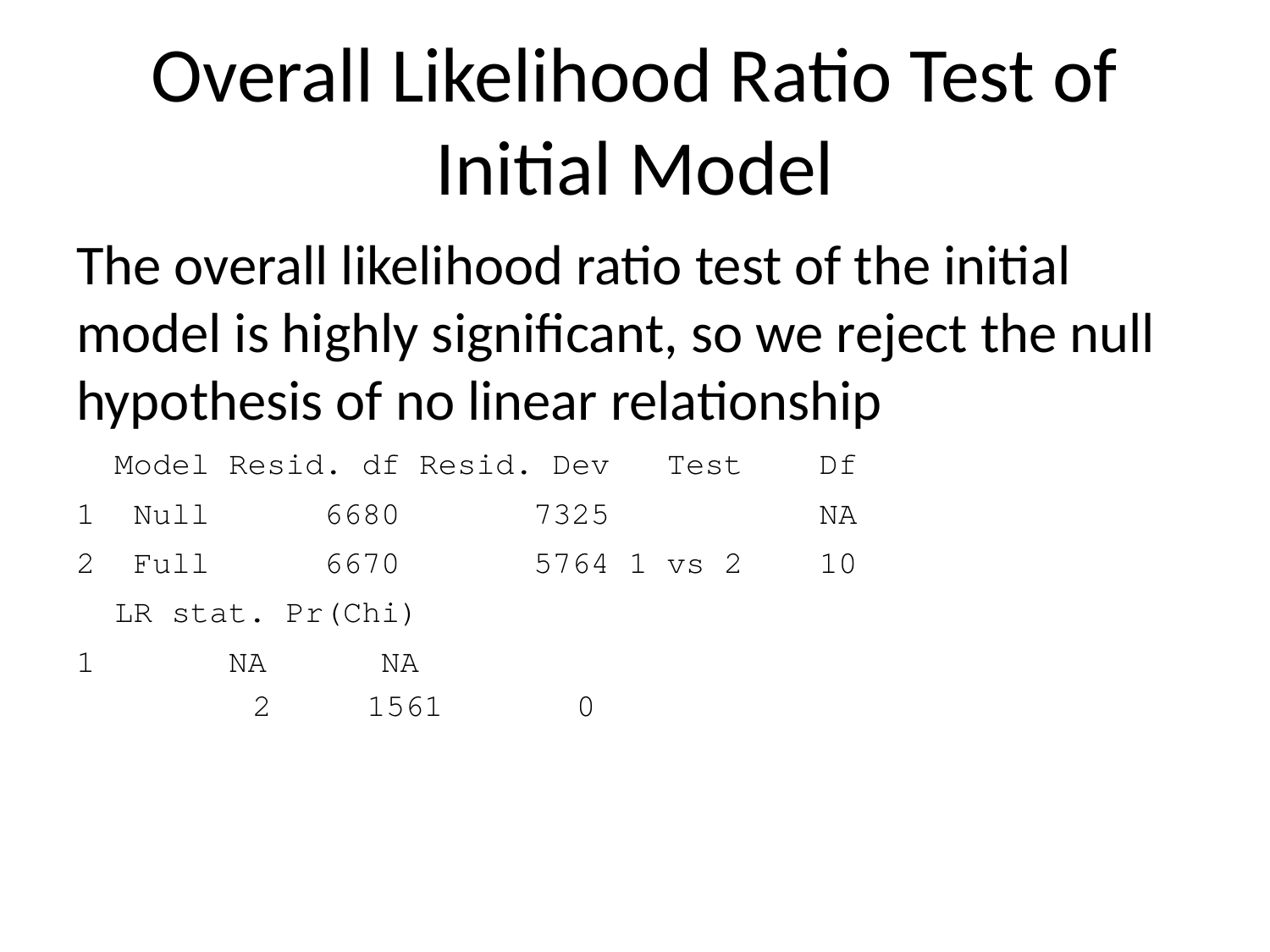

# Overall Likelihood Ratio Test of Initial Model
The overall likelihood ratio test of the initial model is highly significant, so we reject the null hypothesis of no linear relationship
  Model Resid. df Resid. Dev   Test    Df
1  Null      6680       7325           NA
2  Full      6670       5764 1 vs 2    10
  LR stat. Pr(Chi)
1       NA      NA
2     1561       0